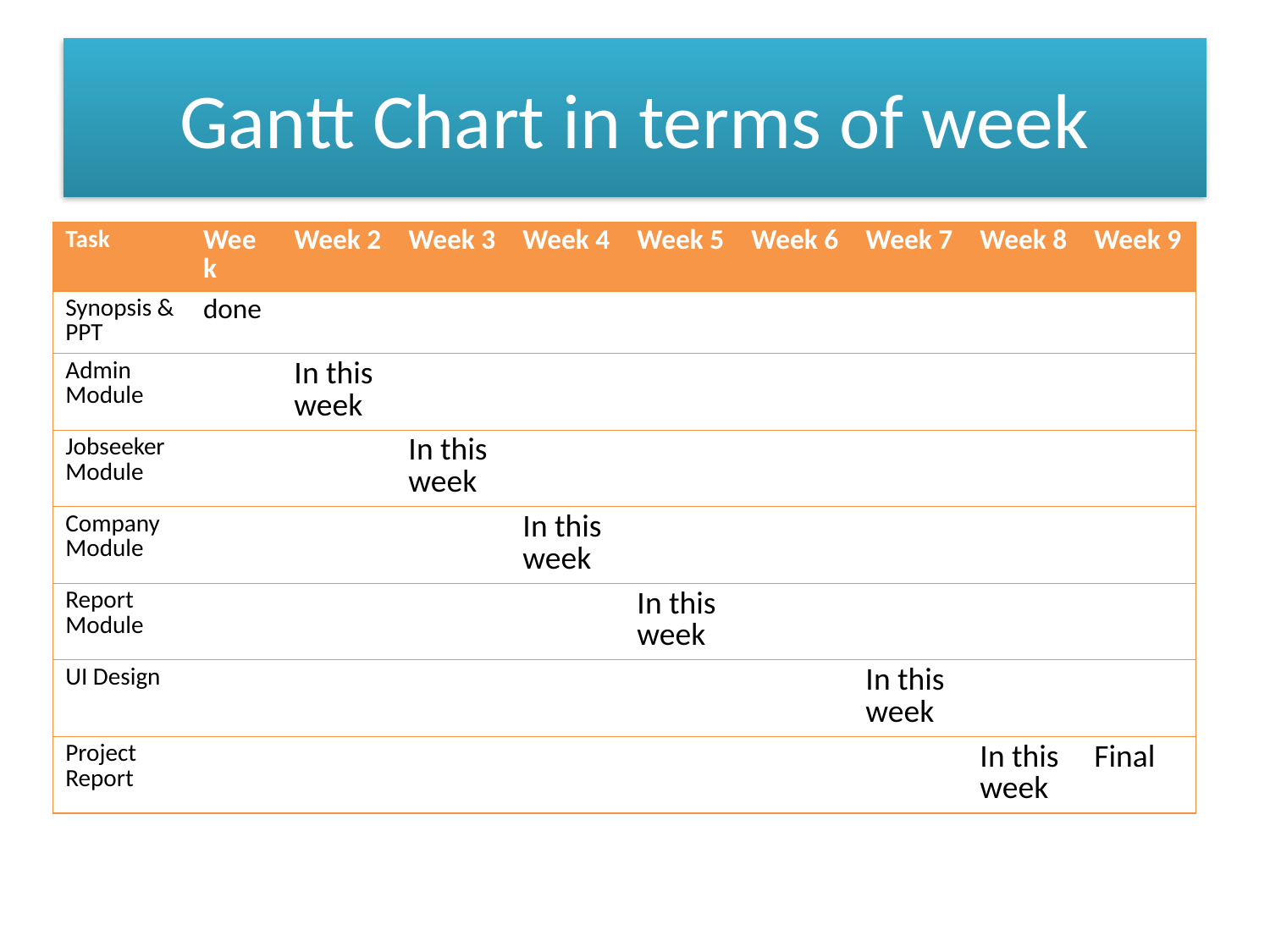

# Gantt Chart in terms of week
| Task | Week | Week 2 | Week 3 | Week 4 | Week 5 | Week 6 | Week 7 | Week 8 | Week 9 |
| --- | --- | --- | --- | --- | --- | --- | --- | --- | --- |
| Synopsis & PPT | done |  |  |  |  |  |  |  |  |
| Admin Module |  | In this week |  |  |  |  |  |  |  |
| Jobseeker Module |  |  | In this week |  |  |  |  |  |  |
| Company Module |  |  |  | In this week |  |  |  |  |  |
| Report Module |  |  |  |  | In this week |  |  |  |  |
| UI Design |  |  |  |  |  |  | In this week |  |  |
| Project Report |  |  |  |  |  |  |  | In this week | Final |